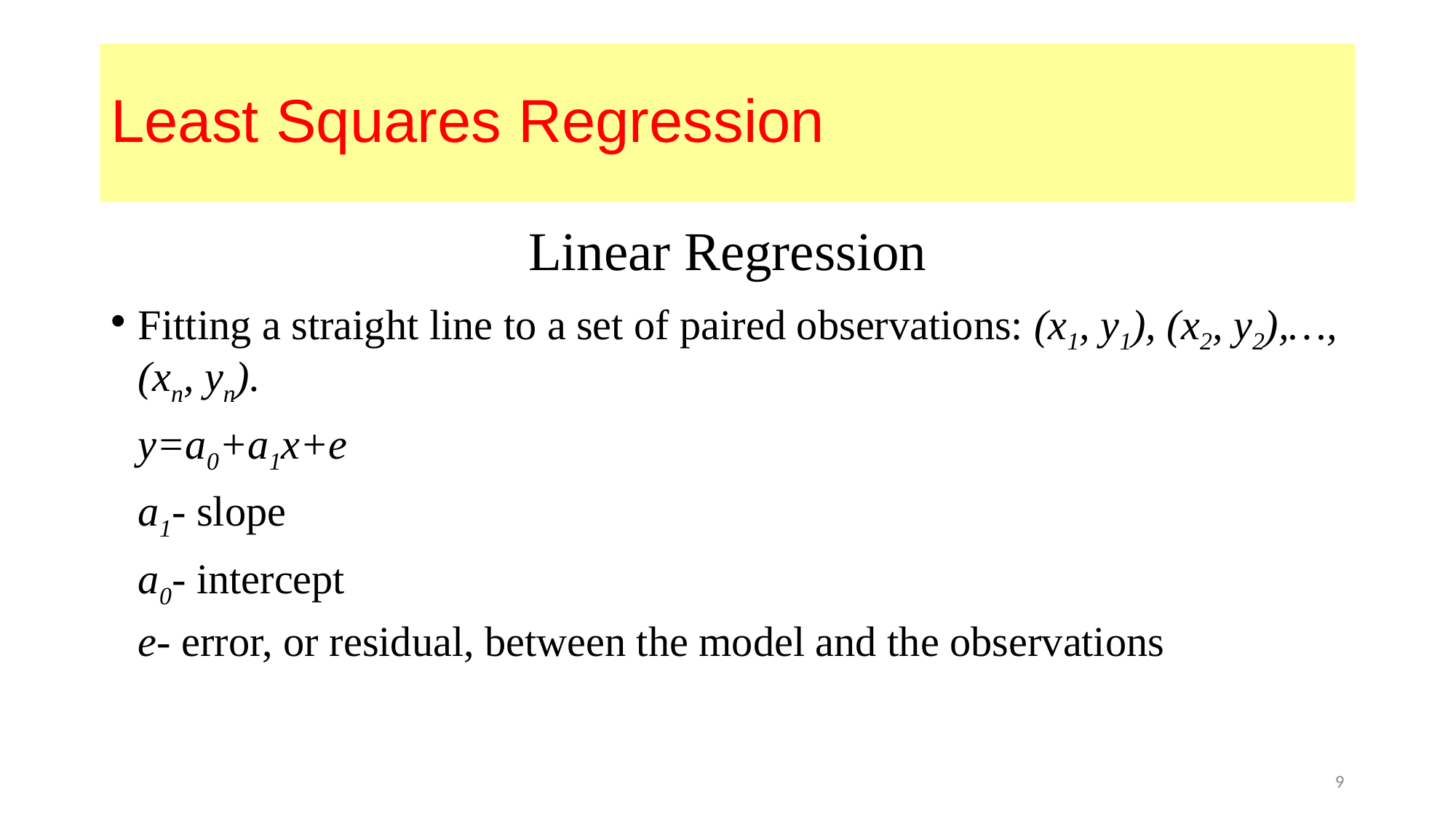

# Least Squares Regression
Linear Regression
Fitting a straight line to a set of paired observations: (x1, y1), (x2, y2),…,(xn, yn).
	y=a0+a1x+e
	a1- slope
	a0- intercept
	e- error, or residual, between the model and the observations
9